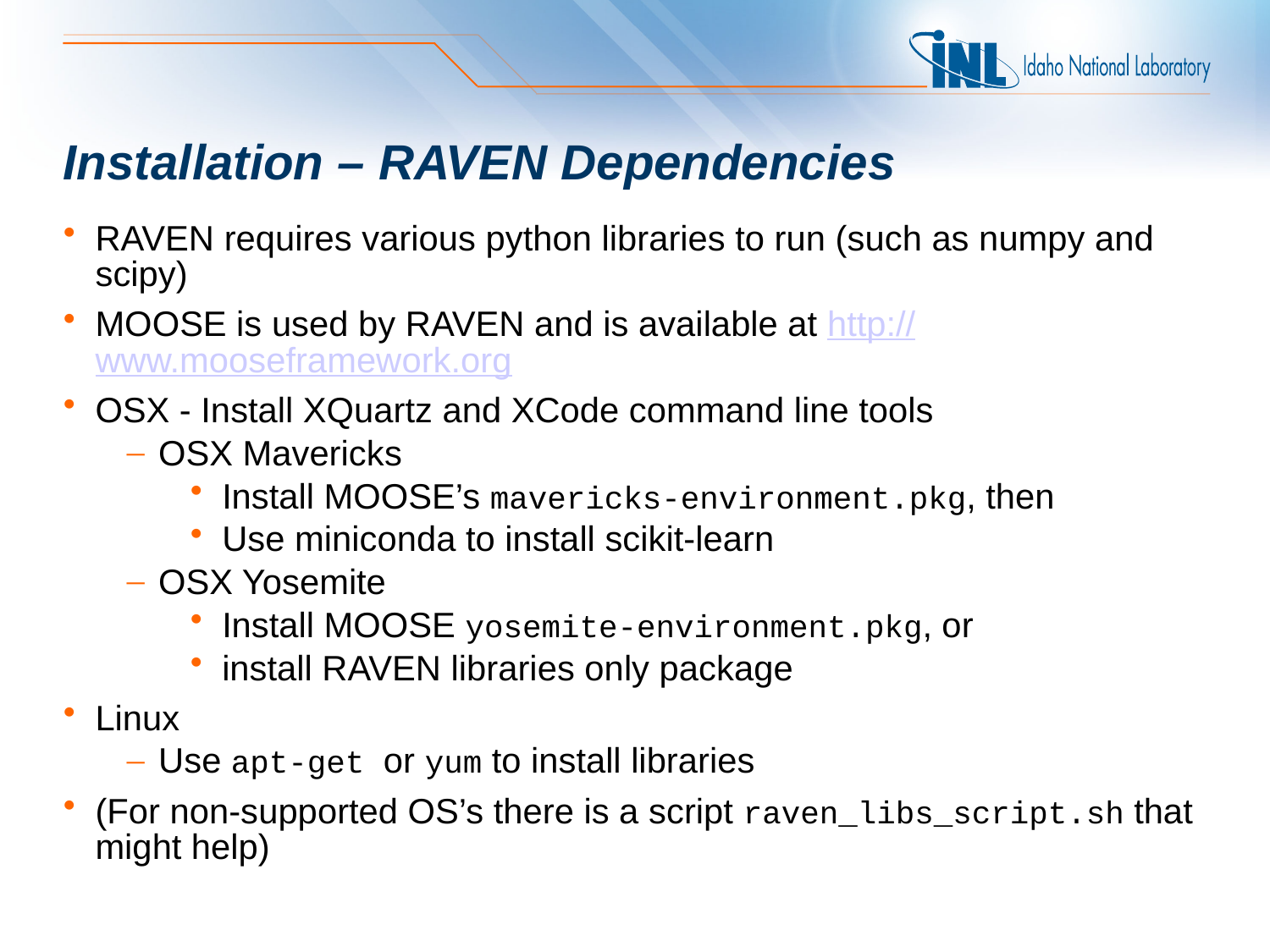

# Installation – RAVEN Dependencies
RAVEN requires various python libraries to run (such as numpy and scipy)
MOOSE is used by RAVEN and is available at http://www.mooseframework.org
OSX - Install XQuartz and XCode command line tools
OSX Mavericks
Install MOOSE’s mavericks-environment.pkg, then
Use miniconda to install scikit-learn
OSX Yosemite
Install MOOSE yosemite-environment.pkg, or
install RAVEN libraries only package
Linux
Use apt-get or yum to install libraries
(For non-supported OS’s there is a script raven_libs_script.sh that might help)